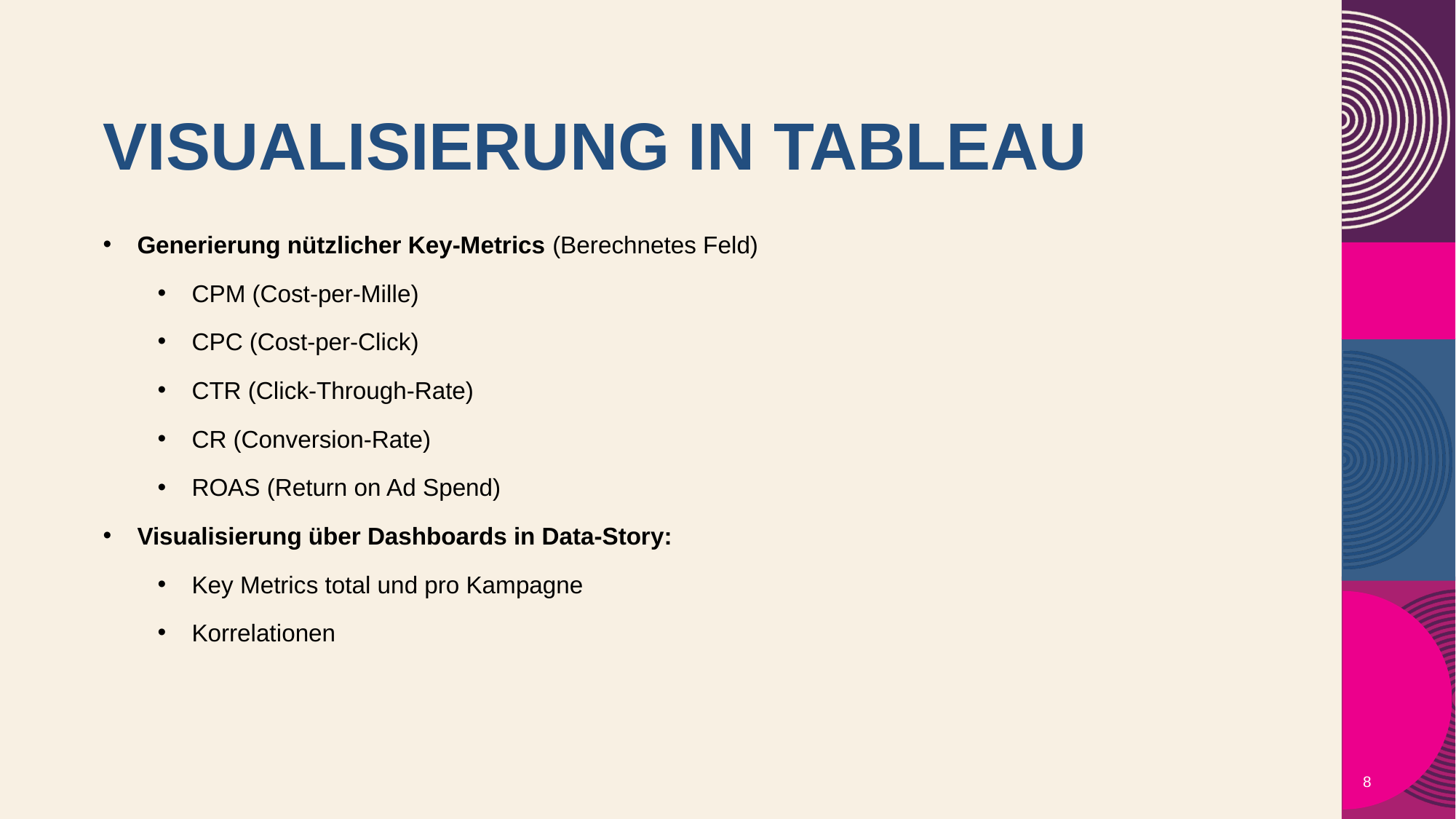

# Visualisierung in Tableau
Generierung nützlicher Key-Metrics (Berechnetes Feld)
CPM (Cost-per-Mille)
CPC (Cost-per-Click)
CTR (Click-Through-Rate)
CR (Conversion-Rate)
ROAS (Return on Ad Spend)
Visualisierung über Dashboards in Data-Story:
Key Metrics total und pro Kampagne
Korrelationen

8